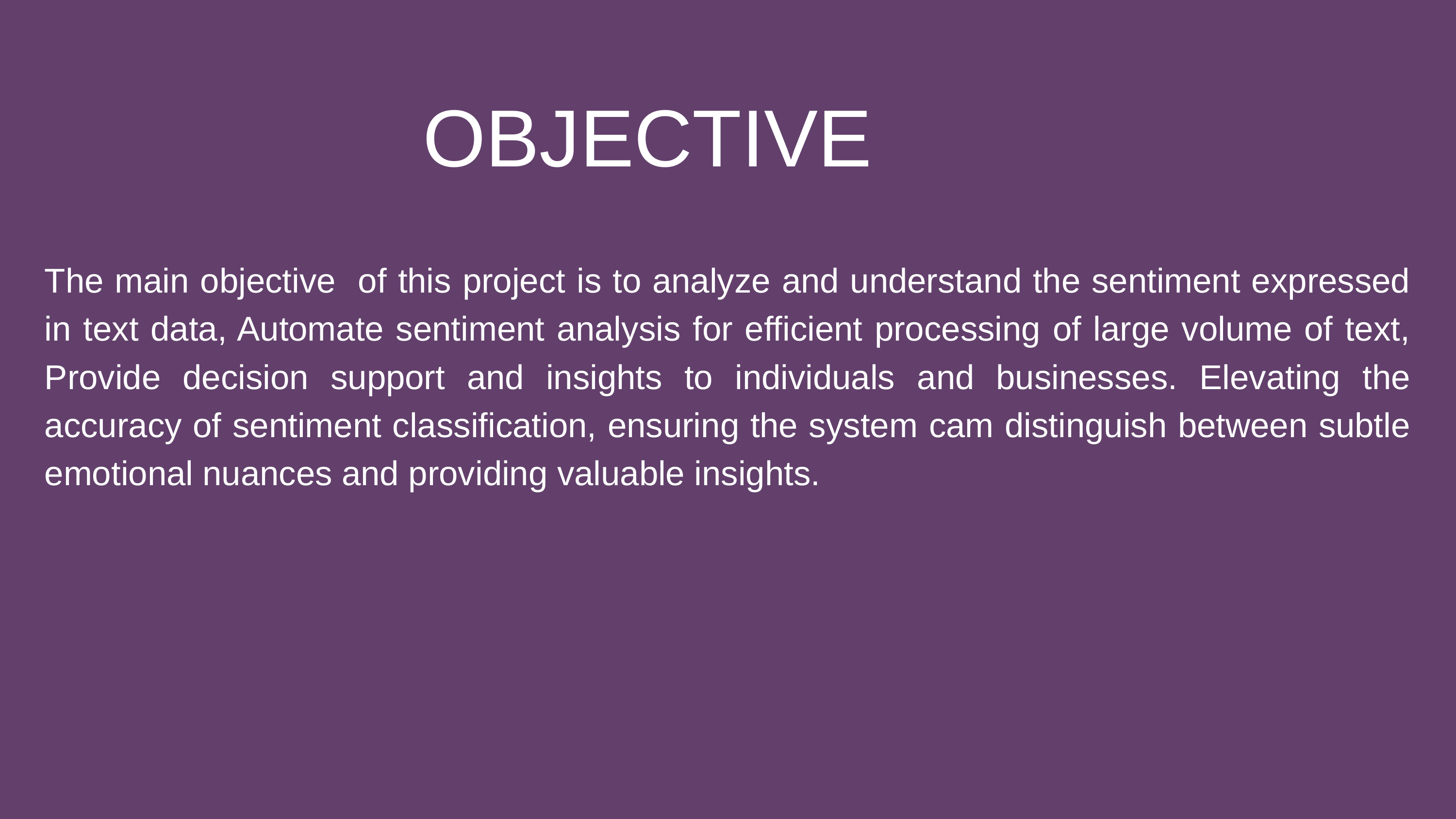

OBJECTIVE
The main objective  of this project is to analyze and understand the sentiment expressed in text data, Automate sentiment analysis for efficient processing of large volume of text, Provide decision support and insights to individuals and businesses. Elevating the accuracy of sentiment classification, ensuring the system cam distinguish between subtle emotional nuances and providing valuable insights.